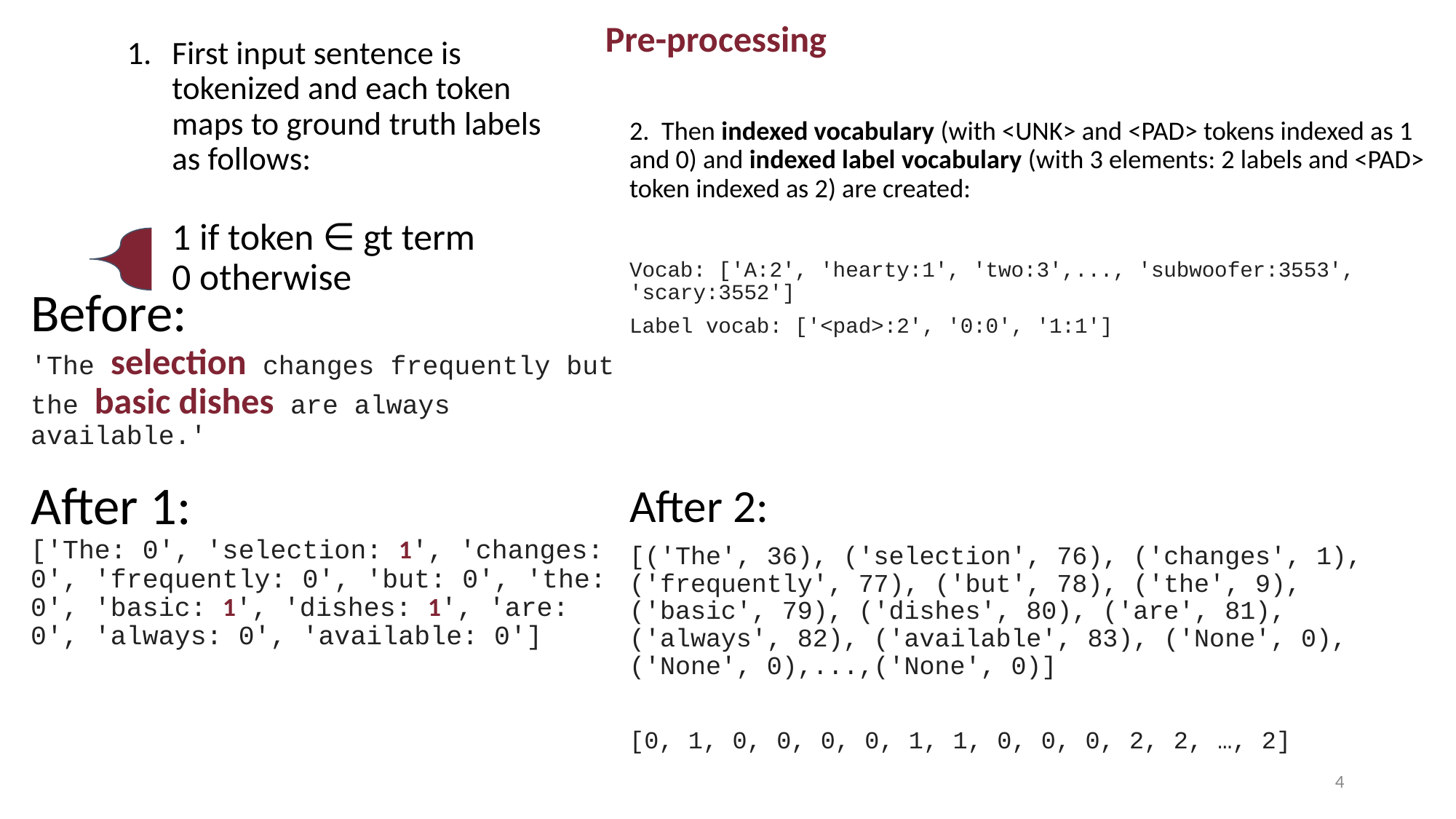

Pre-processing
# First input sentence is tokenized and each token maps to ground truth labels as follows:

1 if token ∈ gt term
0 otherwise
2.  Then indexed vocabulary (with <UNK> and <PAD> tokens indexed as 1 and 0) and indexed label vocabulary (with 3 elements: 2 labels and <PAD> token indexed as 2) are created:

Vocab: ['A:2', 'hearty:1', 'two:3',..., 'subwoofer:3553', 'scary:3552']
Label vocab: ['<pad>:2', '0:0', '1:1']

After 2:
[('The', 36), ('selection', 76), ('changes', 1), ('frequently', 77), ('but', 78), ('the', 9), ('basic', 79), ('dishes', 80), ('are', 81), ('always', 82), ('available', 83), ('None', 0), ('None', 0),...,('None', 0)]

[0, 1, 0, 0, 0, 0, 1, 1, 0, 0, 0, 2, 2, …, 2]

Before:
'The selection changes frequently but the basic dishes are always available.'

After 1:
['The: 0', 'selection: 1', 'changes: 0', 'frequently: 0', 'but: 0', 'the: 0', 'basic: 1', 'dishes: 1', 'are: 0', 'always: 0', 'available: 0']
4